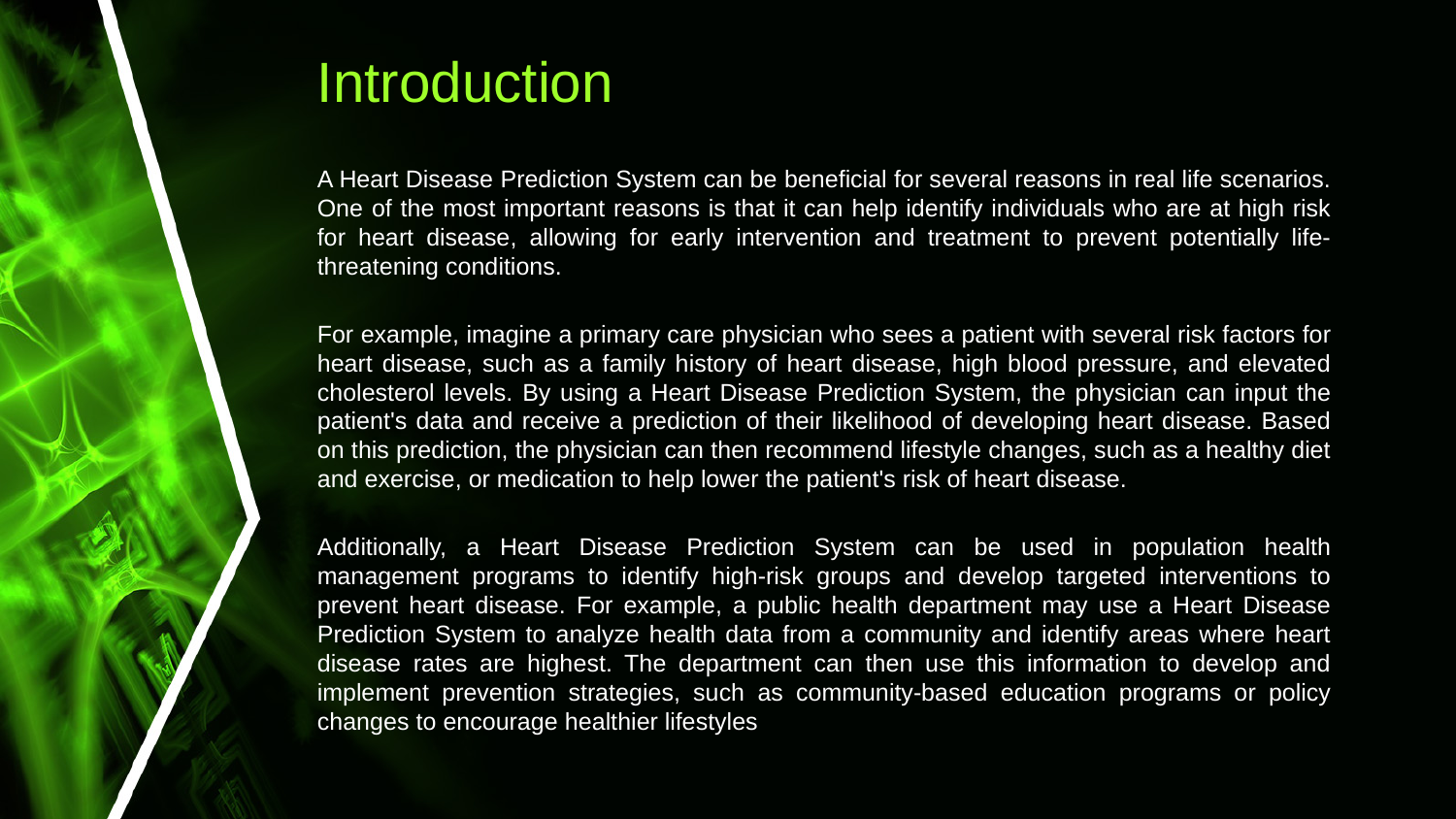

# Introduction
A Heart Disease Prediction System can be beneficial for several reasons in real life scenarios. One of the most important reasons is that it can help identify individuals who are at high risk for heart disease, allowing for early intervention and treatment to prevent potentially life-threatening conditions.

For example, imagine a primary care physician who sees a patient with several risk factors for heart disease, such as a family history of heart disease, high blood pressure, and elevated cholesterol levels. By using a Heart Disease Prediction System, the physician can input the patient's data and receive a prediction of their likelihood of developing heart disease. Based on this prediction, the physician can then recommend lifestyle changes, such as a healthy diet and exercise, or medication to help lower the patient's risk of heart disease.

Additionally, a Heart Disease Prediction System can be used in population health management programs to identify high-risk groups and develop targeted interventions to prevent heart disease. For example, a public health department may use a Heart Disease Prediction System to analyze health data from a community and identify areas where heart disease rates are highest. The department can then use this information to develop and implement prevention strategies, such as community-based education programs or policy changes to encourage healthier lifestyles